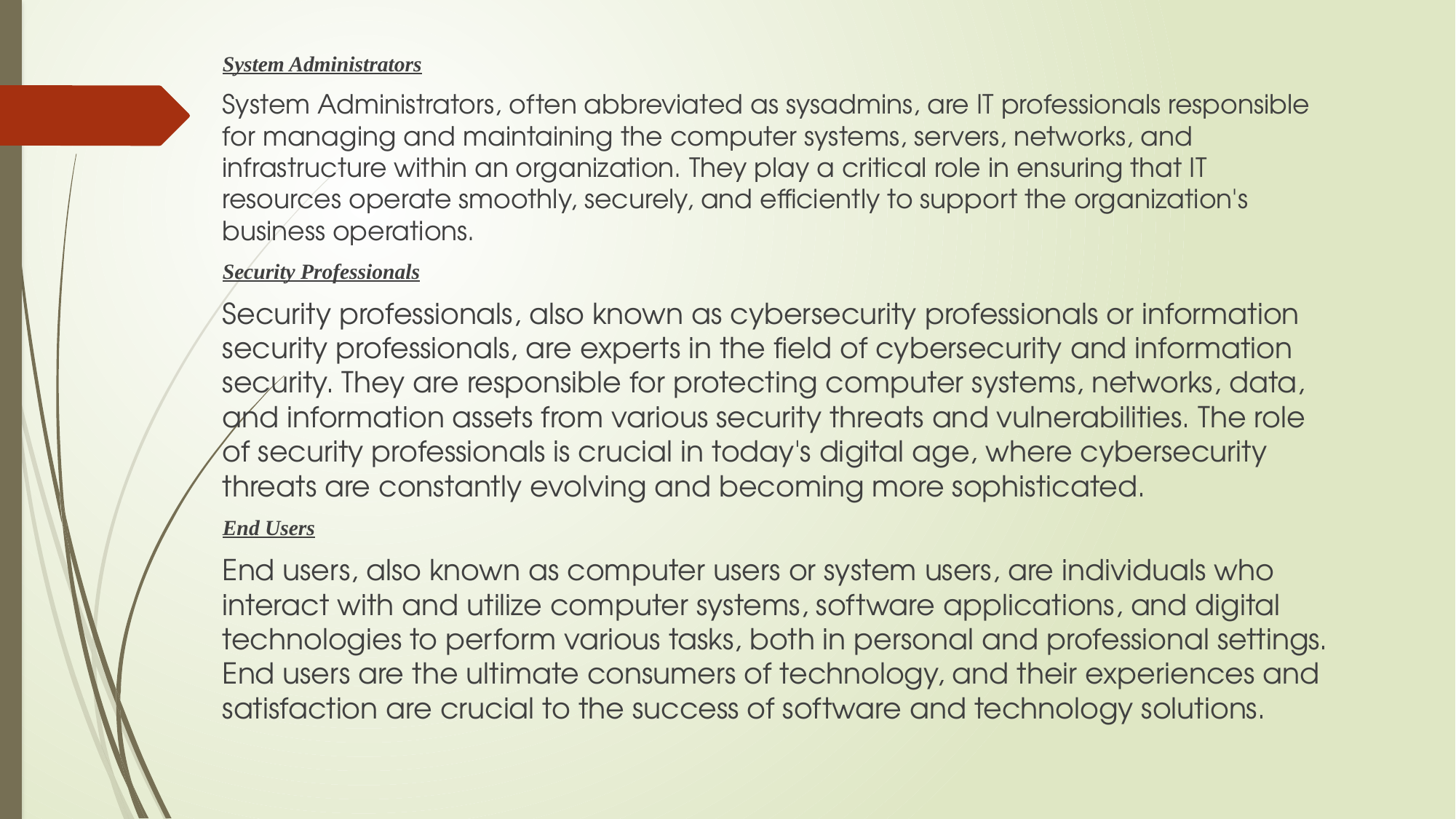

System Administrators
System Administrators, often abbreviated as sysadmins, are IT professionals responsible for managing and maintaining the computer systems, servers, networks, and infrastructure within an organization. They play a critical role in ensuring that IT resources operate smoothly, securely, and efficiently to support the organization's business operations.
Security Professionals
Security professionals, also known as cybersecurity professionals or information security professionals, are experts in the field of cybersecurity and information security. They are responsible for protecting computer systems, networks, data, and information assets from various security threats and vulnerabilities. The role of security professionals is crucial in today's digital age, where cybersecurity threats are constantly evolving and becoming more sophisticated.
End Users
End users, also known as computer users or system users, are individuals who interact with and utilize computer systems, software applications, and digital technologies to perform various tasks, both in personal and professional settings. End users are the ultimate consumers of technology, and their experiences and satisfaction are crucial to the success of software and technology solutions.